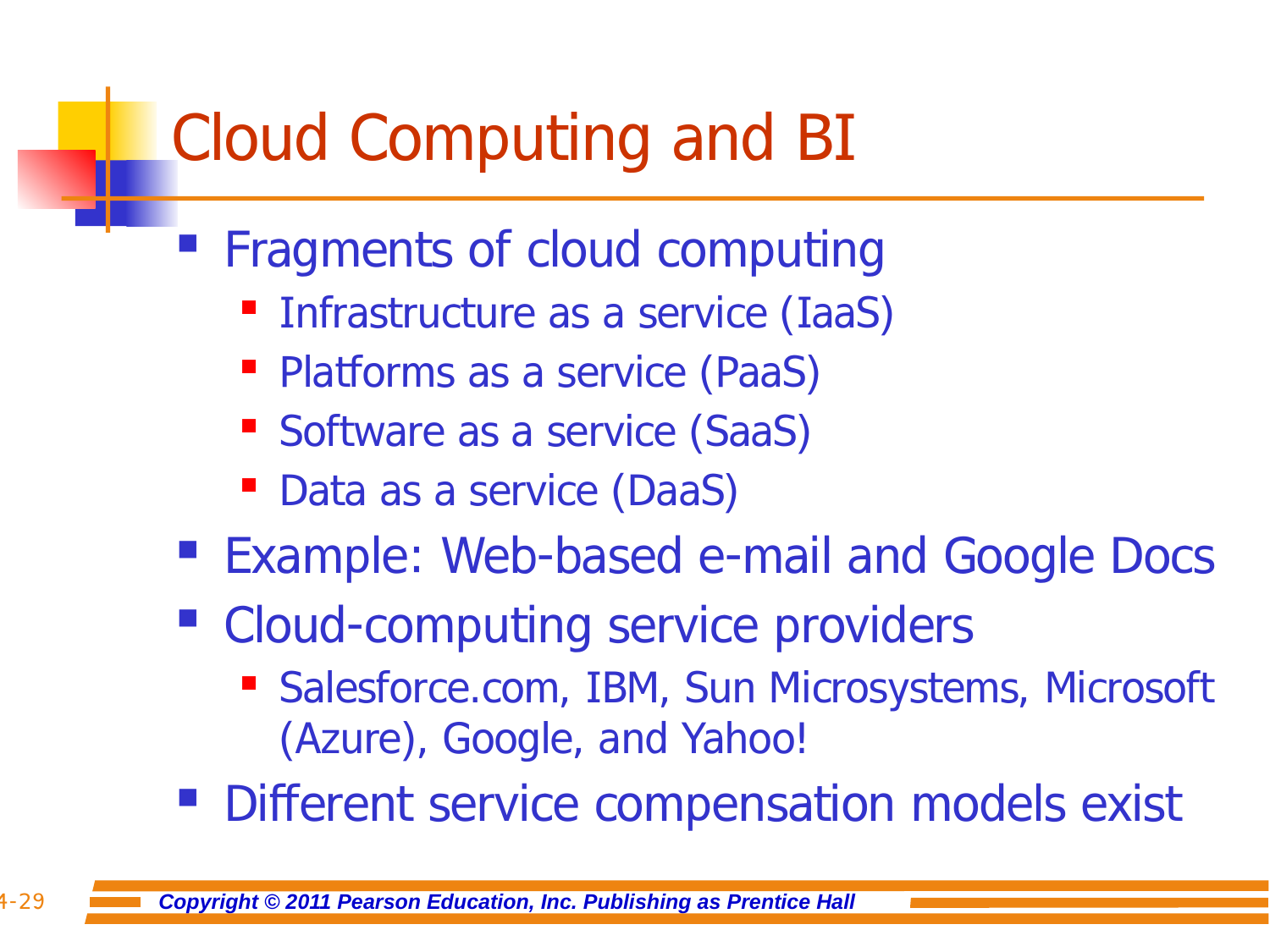

# Cloud Computing and BI
Fragments of cloud computing
Infrastructure as a service (IaaS)
Platforms as a service (PaaS)
Software as a service (SaaS)
Data as a service (DaaS)
Example: Web-based e-mail and Google Docs
Cloud-computing service providers
Salesforce.com, IBM, Sun Microsystems, Microsoft (Azure), Google, and Yahoo!
Different service compensation models exist